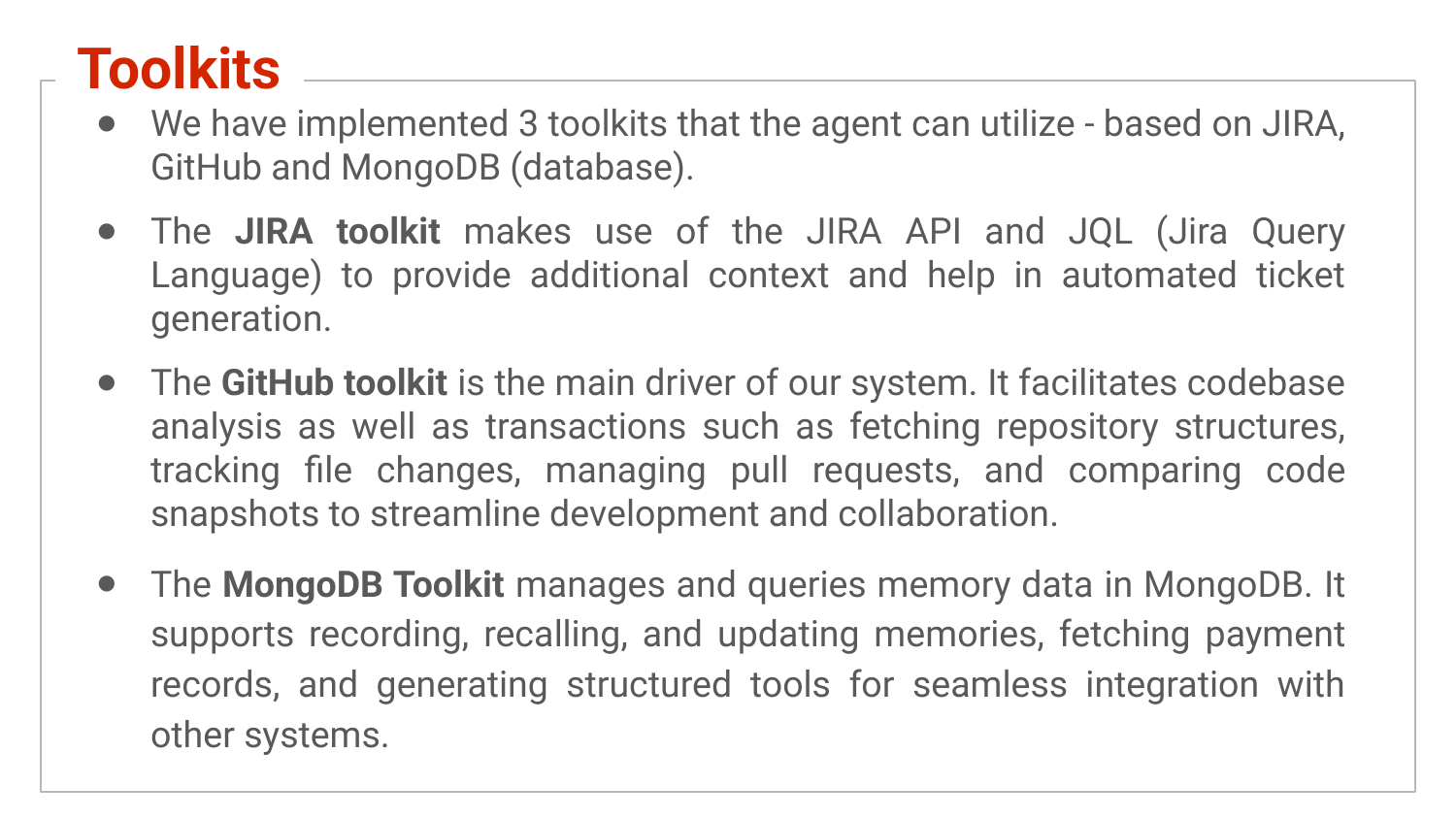

# Toolkits

We have implemented 3 toolkits that the agent can utilize - based on JIRA, GitHub and MongoDB (database).
The JIRA toolkit makes use of the JIRA API and JQL (Jira Query Language) to provide additional context and help in automated ticket generation.
The GitHub toolkit is the main driver of our system. It facilitates codebase analysis as well as transactions such as fetching repository structures, tracking file changes, managing pull requests, and comparing code snapshots to streamline development and collaboration.
The MongoDB Toolkit manages and queries memory data in MongoDB. It supports recording, recalling, and updating memories, fetching payment records, and generating structured tools for seamless integration with other systems.